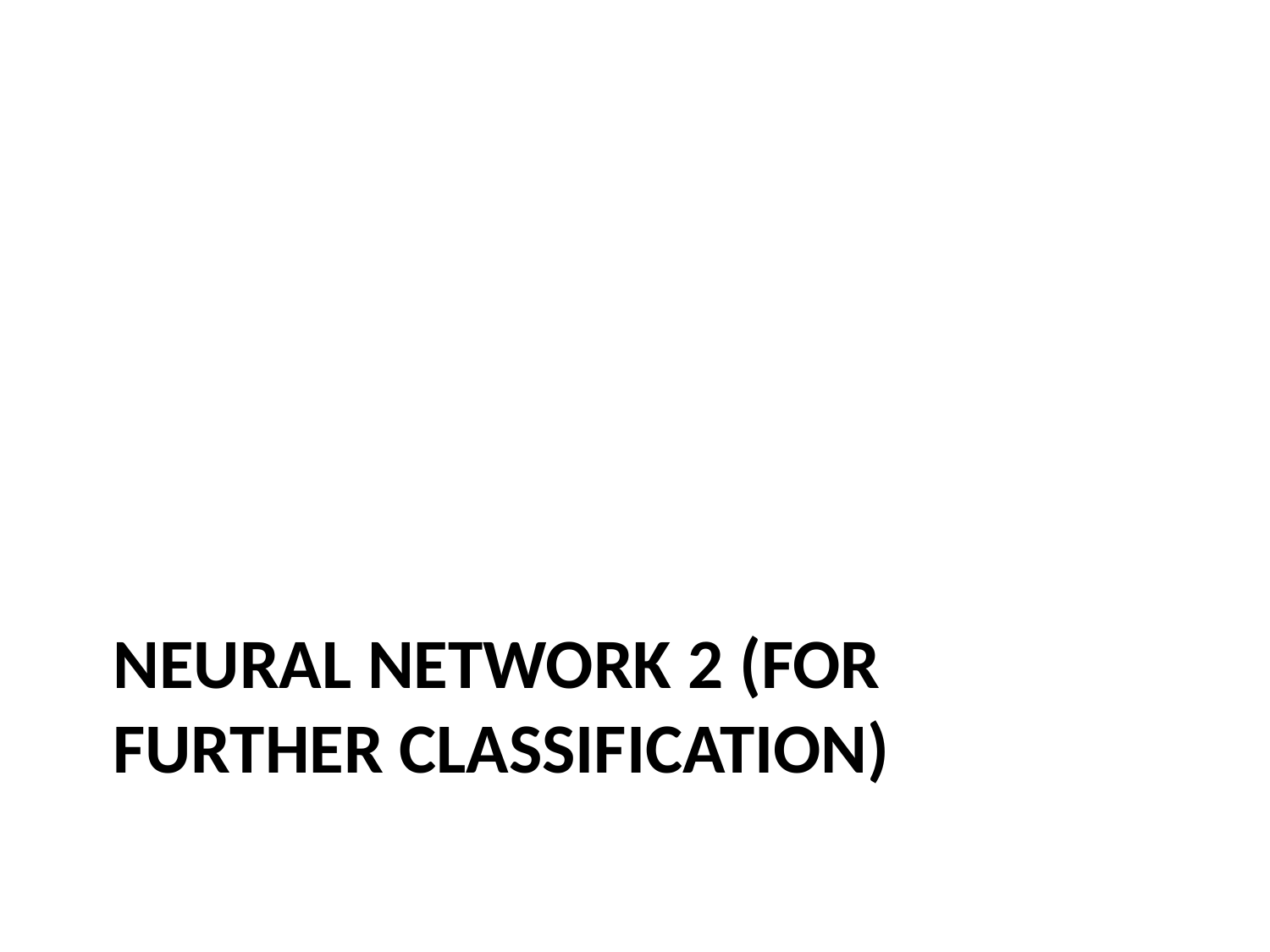

# Neural network 2 (for  further classification)